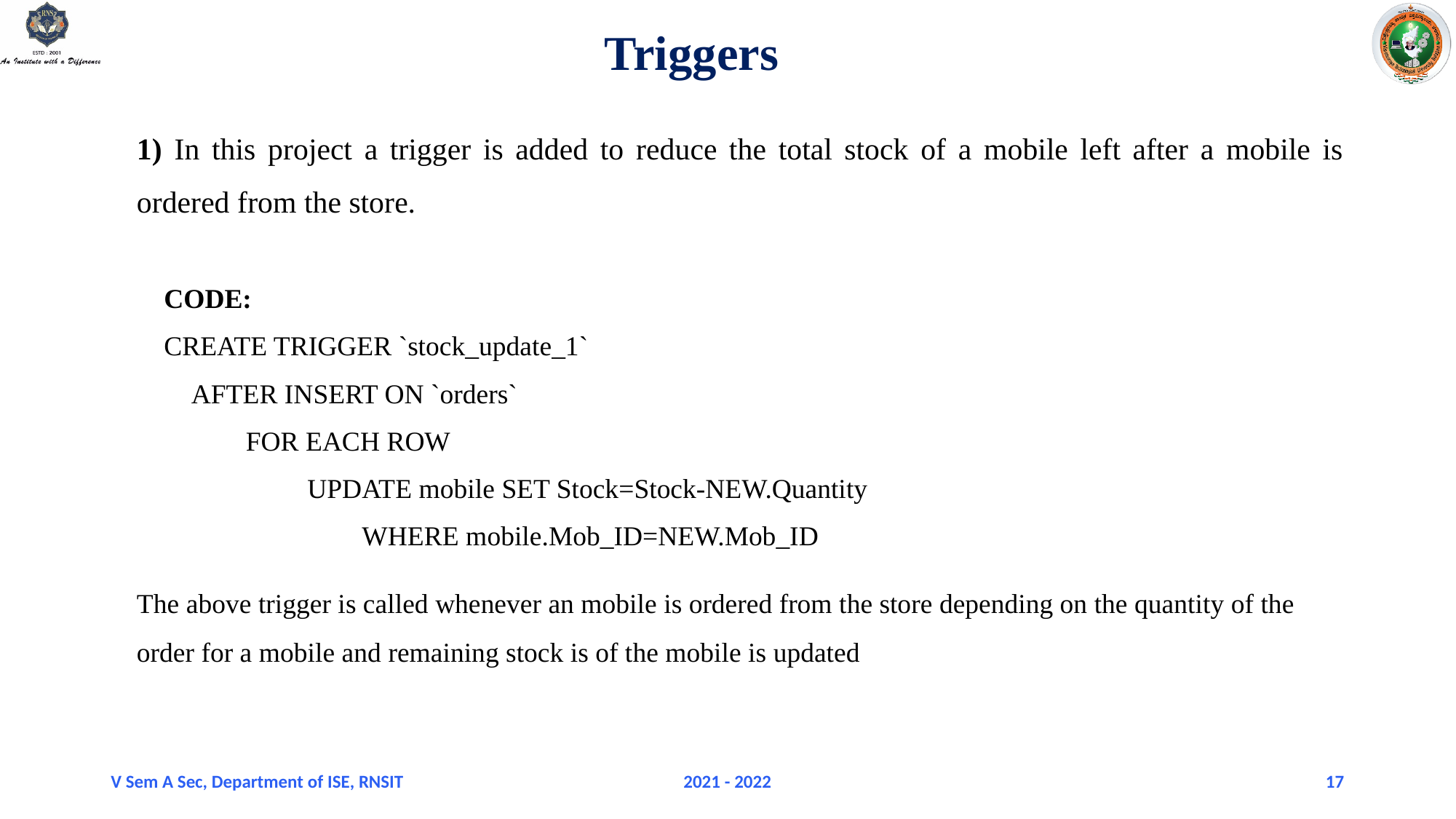

# Triggers
1) In this project a trigger is added to reduce the total stock of a mobile left after a mobile is ordered from the store.

CODE:
CREATE TRIGGER `stock_update_1`
AFTER INSERT ON `orders`
FOR EACH ROW
 UPDATE mobile SET Stock=Stock-NEW.Quantity
 WHERE mobile.Mob_ID=NEW.Mob_ID
The above trigger is called whenever an mobile is ordered from the store depending on the quantity of the order for a mobile and remaining stock is of the mobile is updated
V Sem A Sec, Department of ISE, RNSIT
2021 - 2022
17